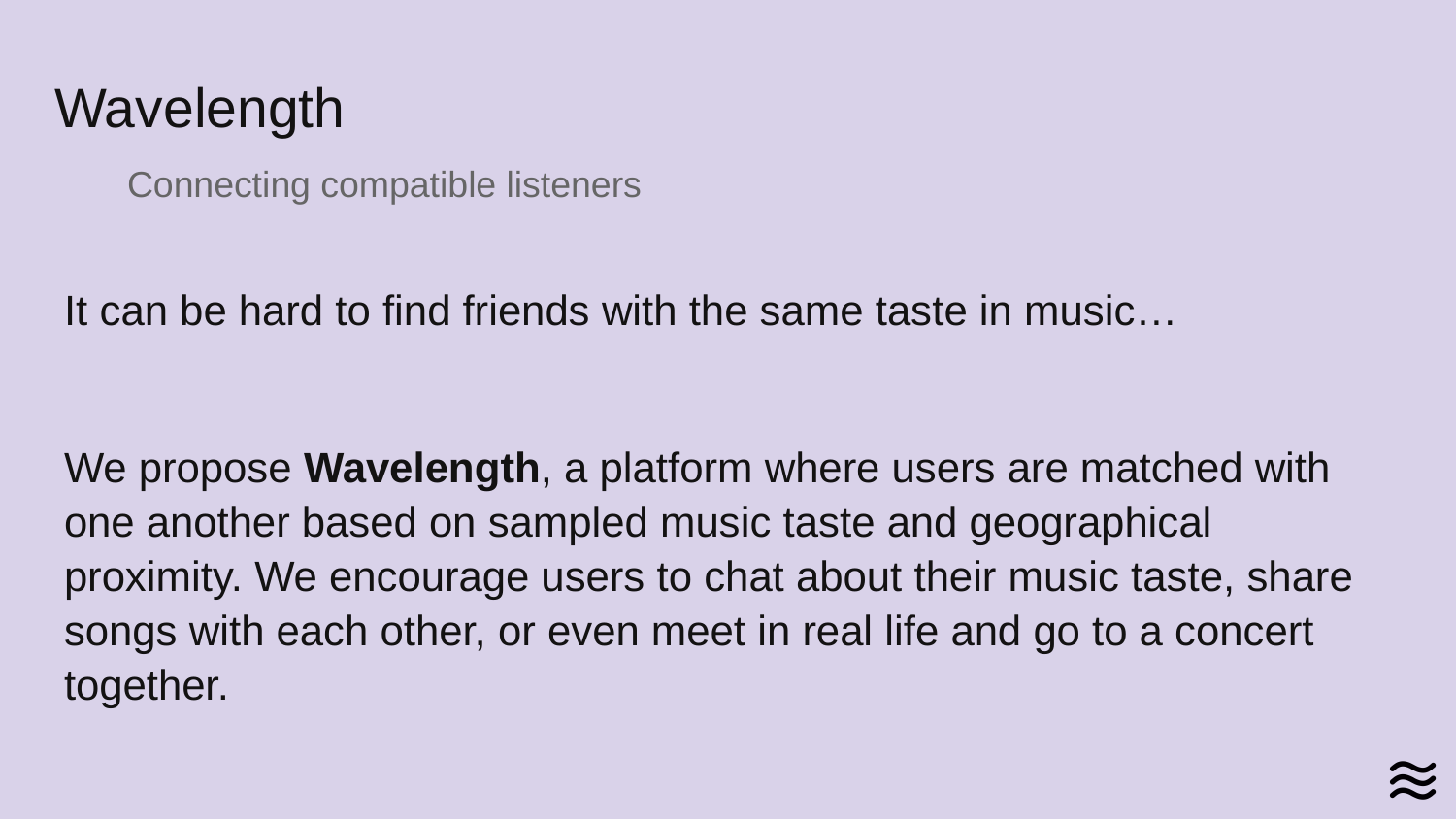

# Wavelength
Connecting compatible listeners
It can be hard to find friends with the same taste in music…

We propose Wavelength, a platform where users are matched with one another based on sampled music taste and geographical proximity. We encourage users to chat about their music taste, share songs with each other, or even meet in real life and go to a concert together.